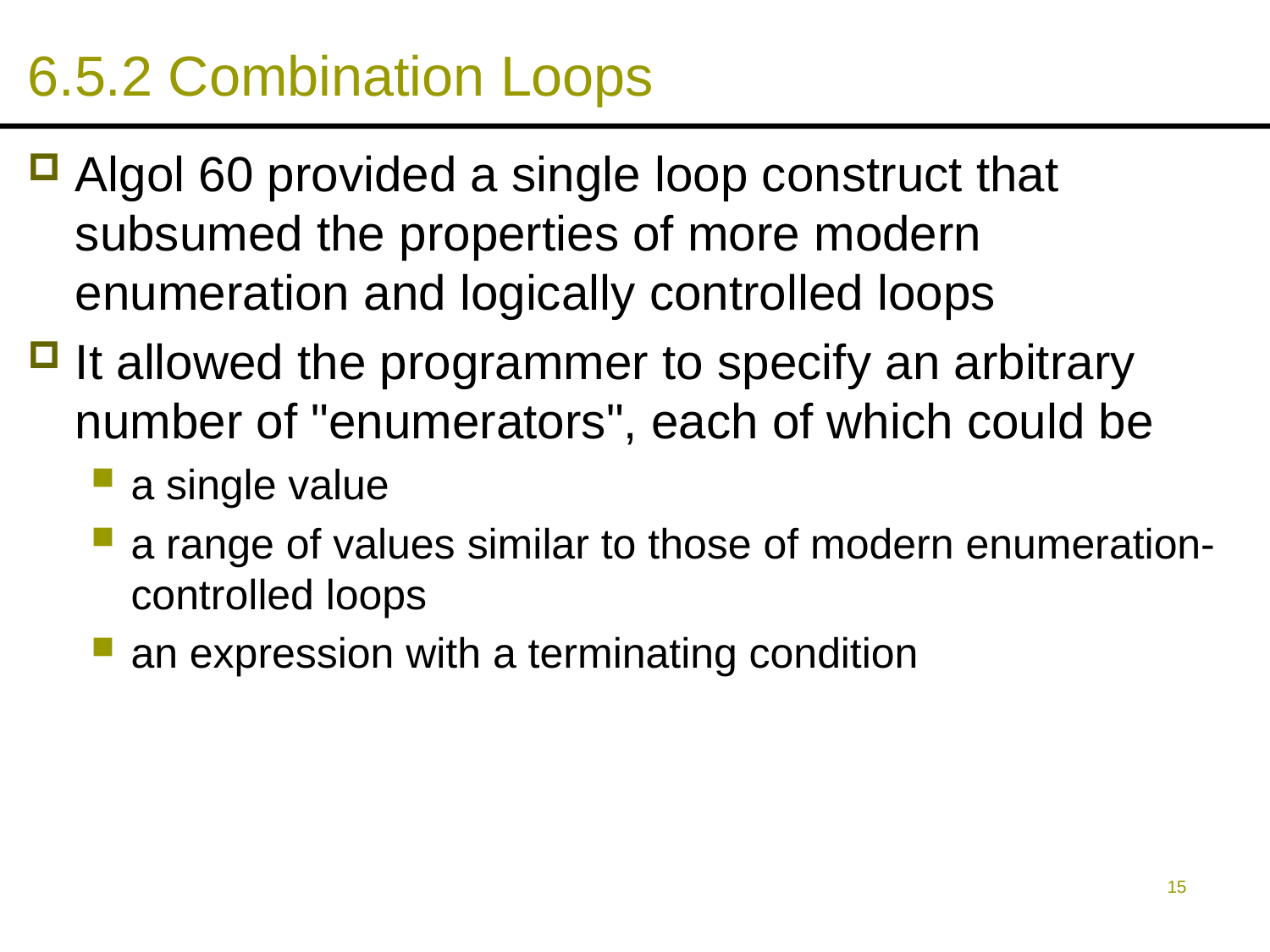

# 6.5.2 Combination Loops
Algol 60 provided a single loop construct that subsumed the properties of more modern enumeration and logically controlled loops
It allowed the programmer to specify an arbitrary number of "enumerators", each of which could be
a single value
a range of values similar to those of modern enumeration-controlled loops
an expression with a terminating condition
15